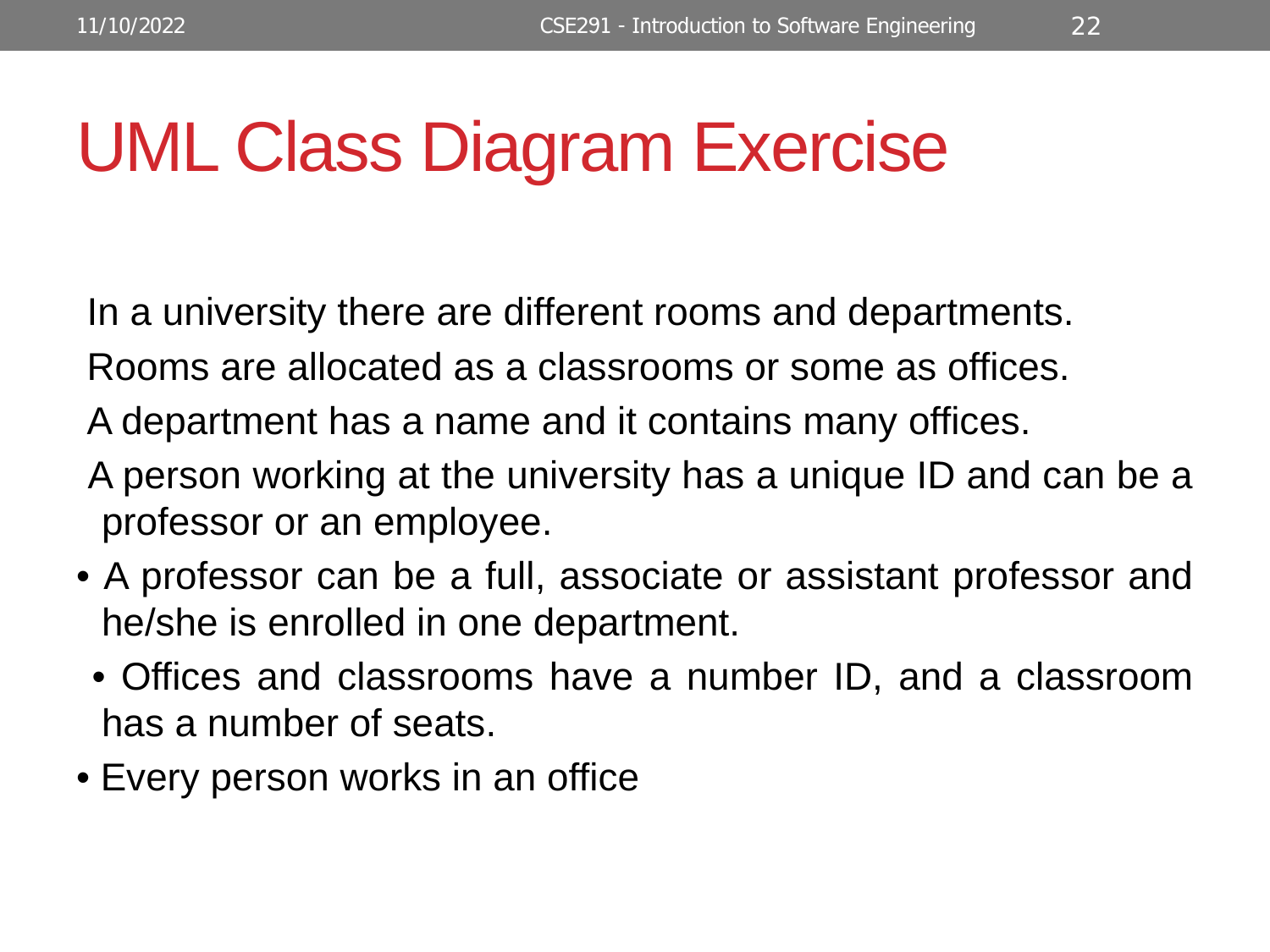

11/10/2022
CSE291 - Introduction to Software Engineering
22
# UML Class Diagram Exercise

 In a university there are different rooms and departments.
 Rooms are allocated as a classrooms or some as offices.
 A department has a name and it contains many offices.
 A person working at the university has a unique ID and can be a professor or an employee.
• A professor can be a full, associate or assistant professor and he/she is enrolled in one department.
 • Offices and classrooms have a number ID, and a classroom has a number of seats.
• Every person works in an office